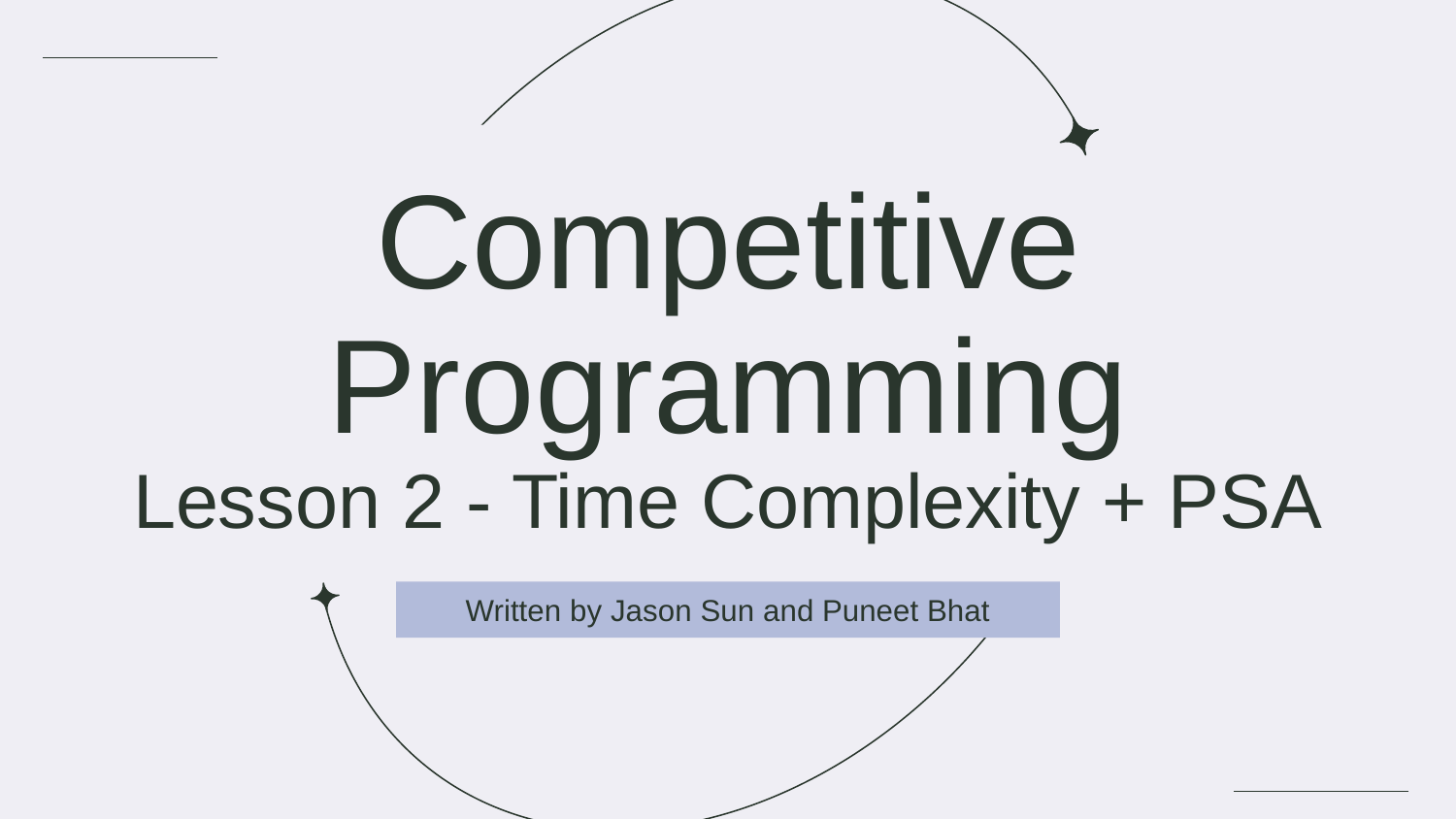

# Competitive
Programming
Lesson 2 - Time Complexity + PSA
Written by Jason Sun and Puneet Bhat